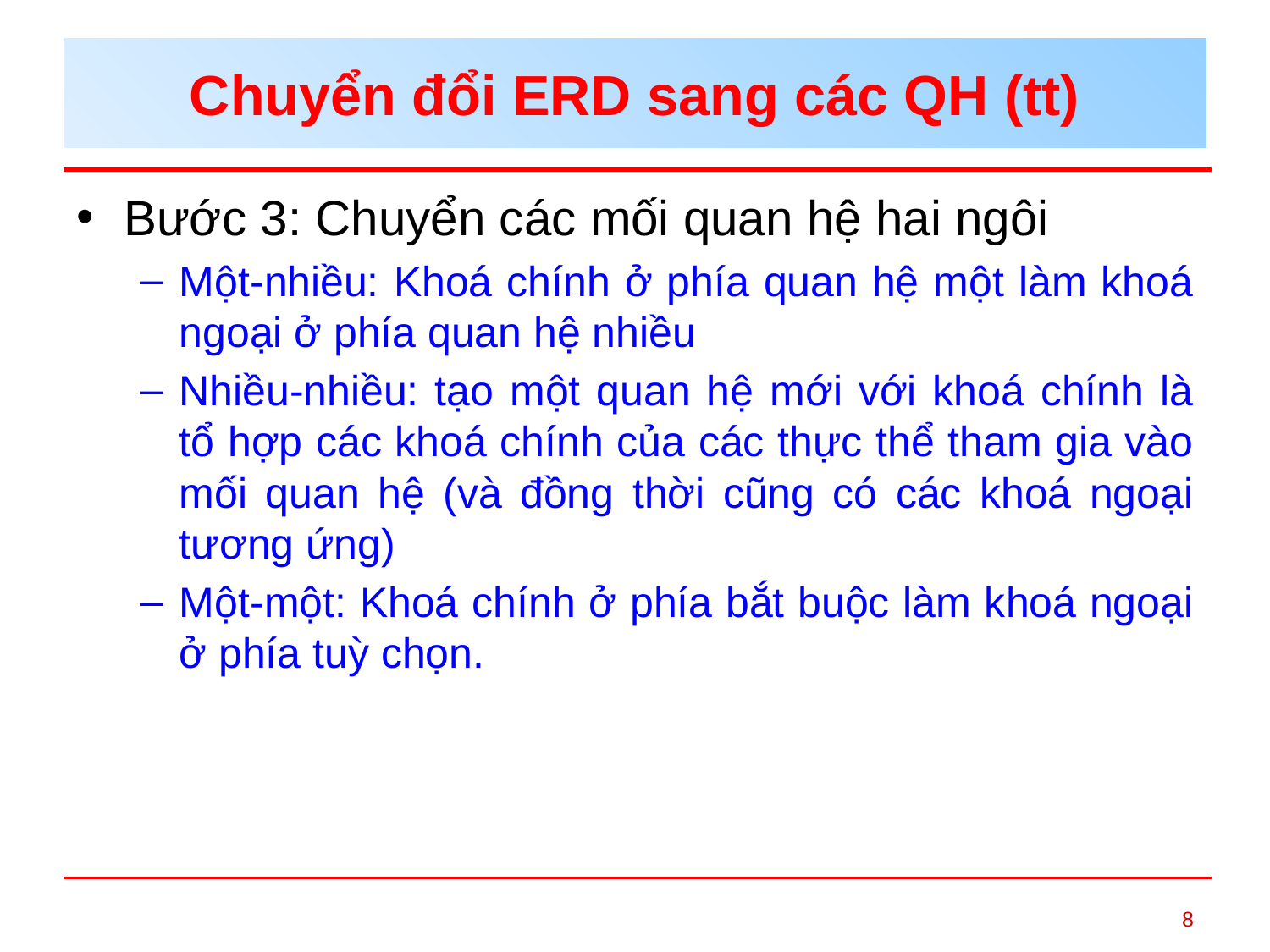

# Chuyển đổi ERD sang các QH (tt)
Bước 3: Chuyển các mối quan hệ hai ngôi
Một-nhiều: Khoá chính ở phía quan hệ một làm khoá ngoại ở phía quan hệ nhiều
Nhiều-nhiều: tạo một quan hệ mới với khoá chính là tổ hợp các khoá chính của các thực thể tham gia vào mối quan hệ (và đồng thời cũng có các khoá ngoại tương ứng)
Một-một: Khoá chính ở phía bắt buộc làm khoá ngoại ở phía tuỳ chọn.

8